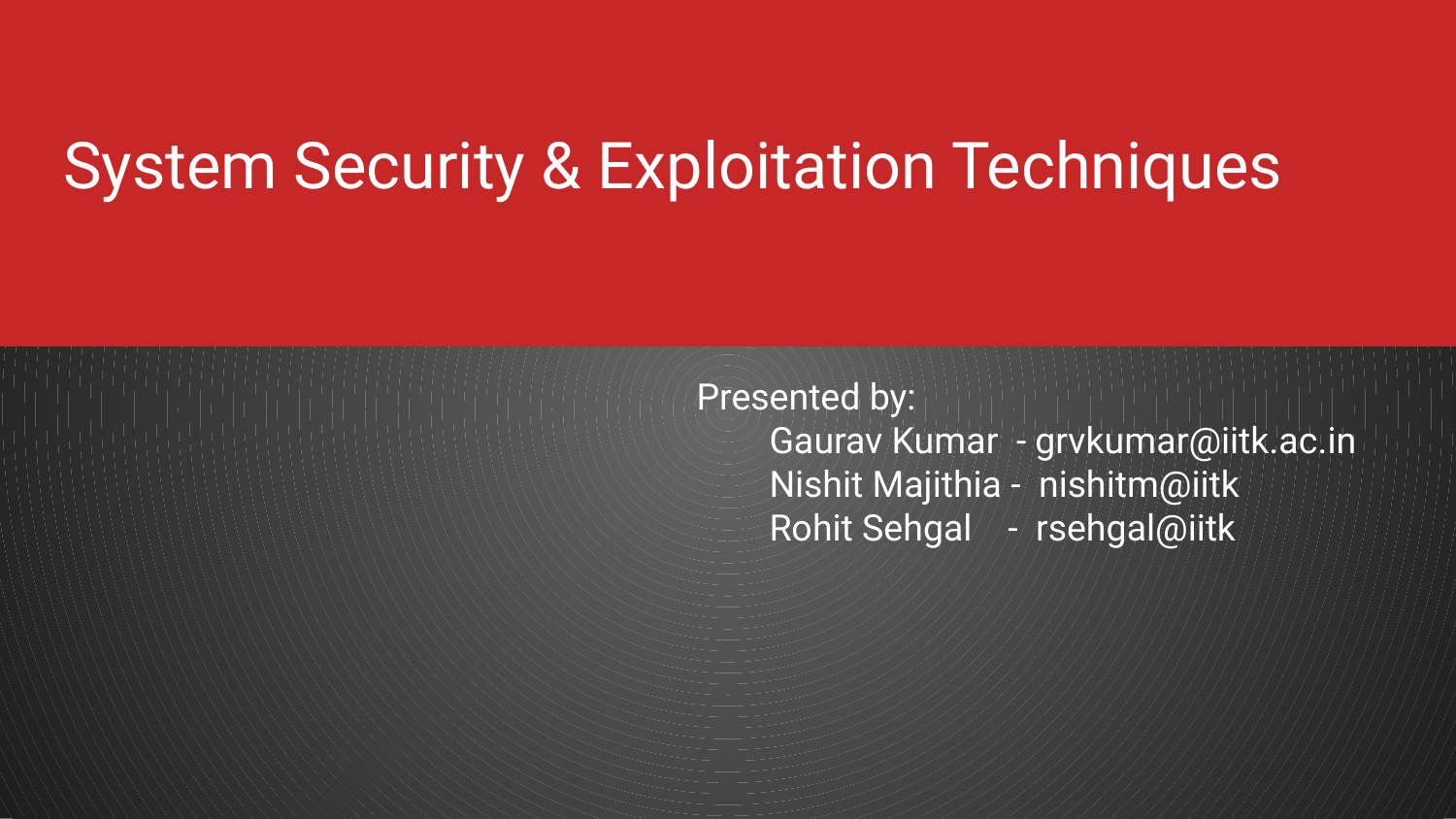

# System Security & Exploitation Techniques
Presented by:
Gaurav Kumar  - grvkumar@iitk.ac.in
Nishit Majithia -  nishitm@iitk
Rohit Sehgal    -  rsehgal@iitk